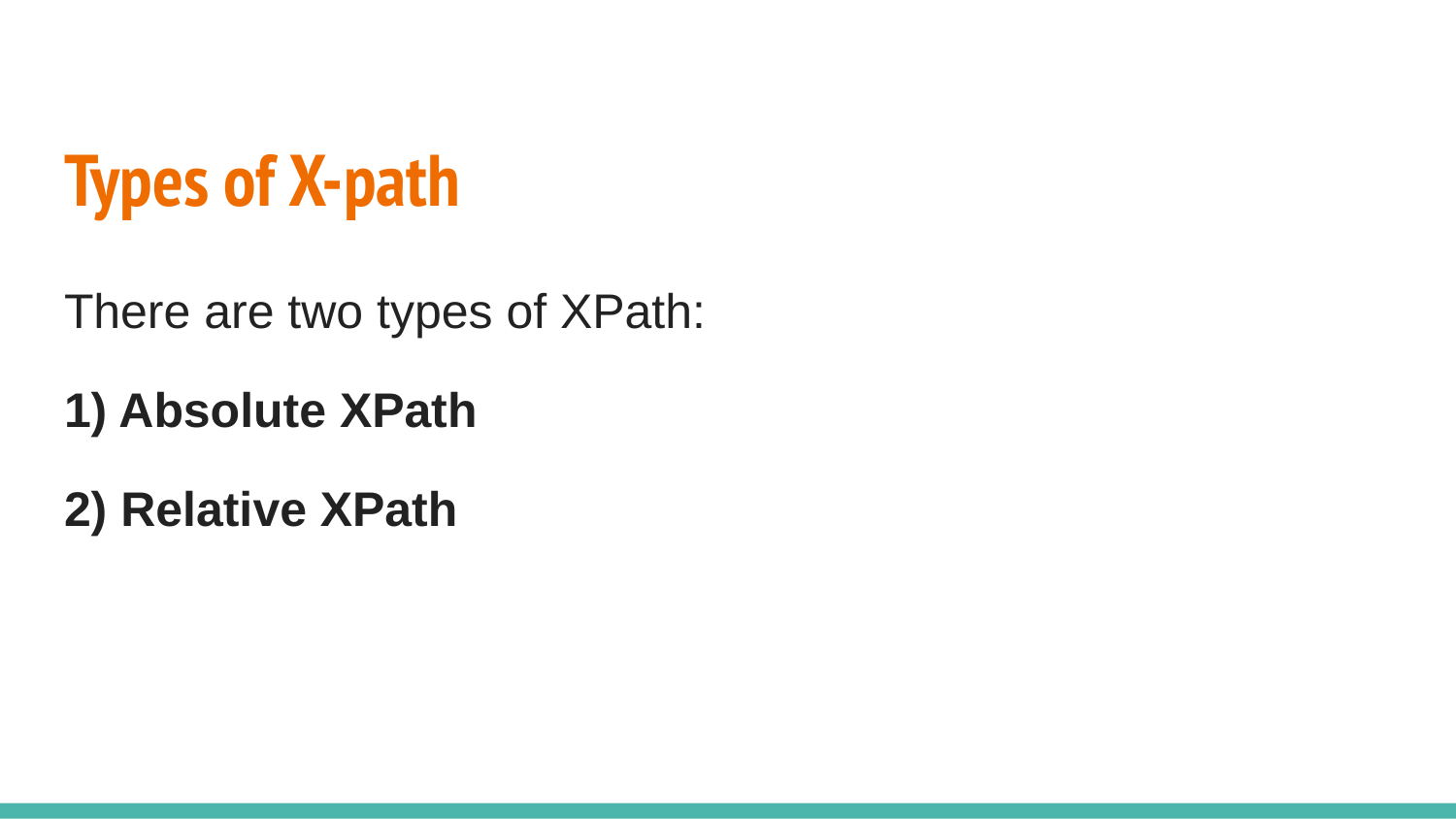

# Types of X-path

There are two types of XPath:
1) Absolute XPath
2) Relative XPath